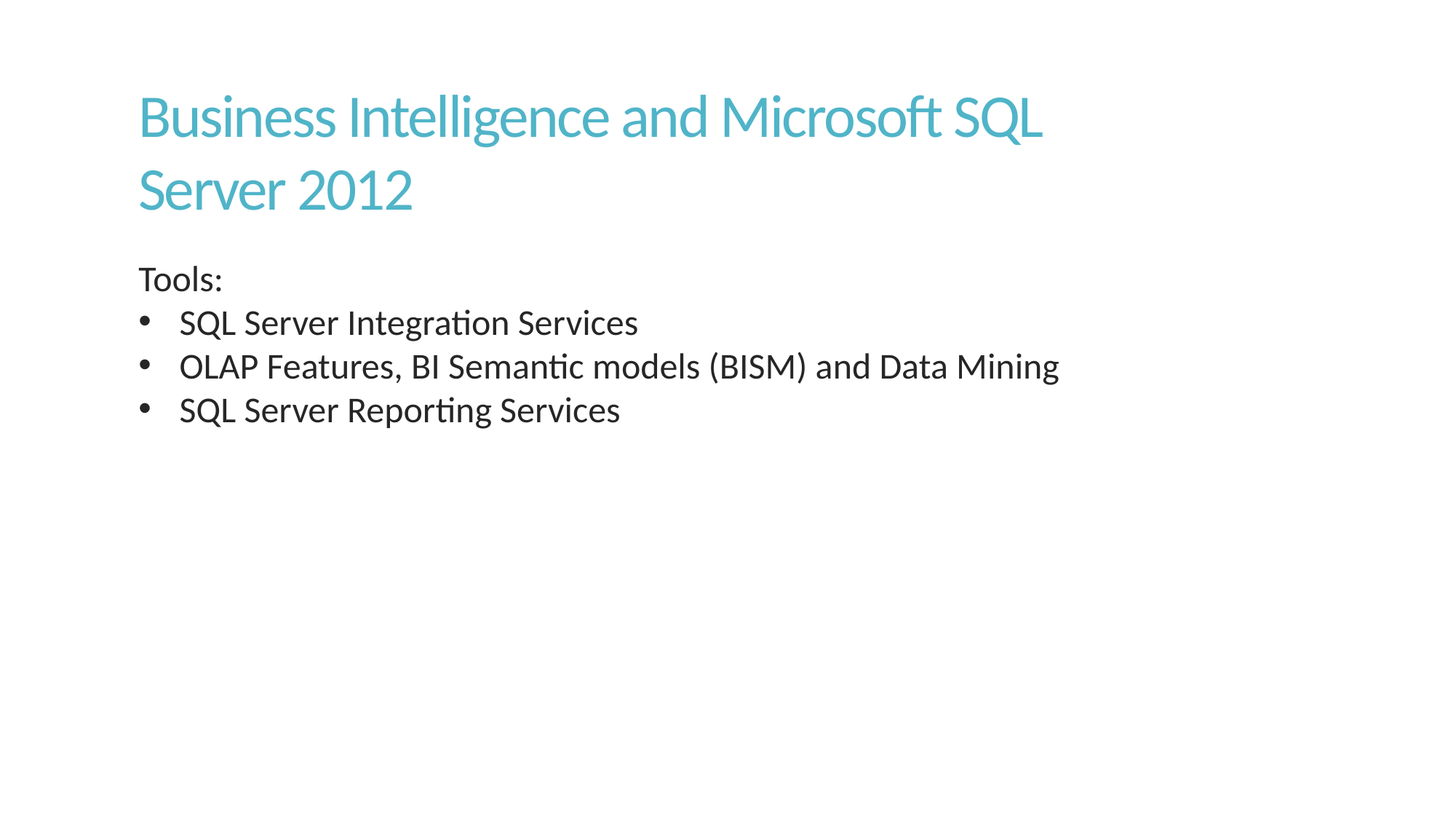

Business Intelligence and Microsoft SQL Server 2012

Tools:
SQL Server Integration Services
OLAP Features, BI Semantic models (BISM) and Data Mining
SQL Server Reporting Services